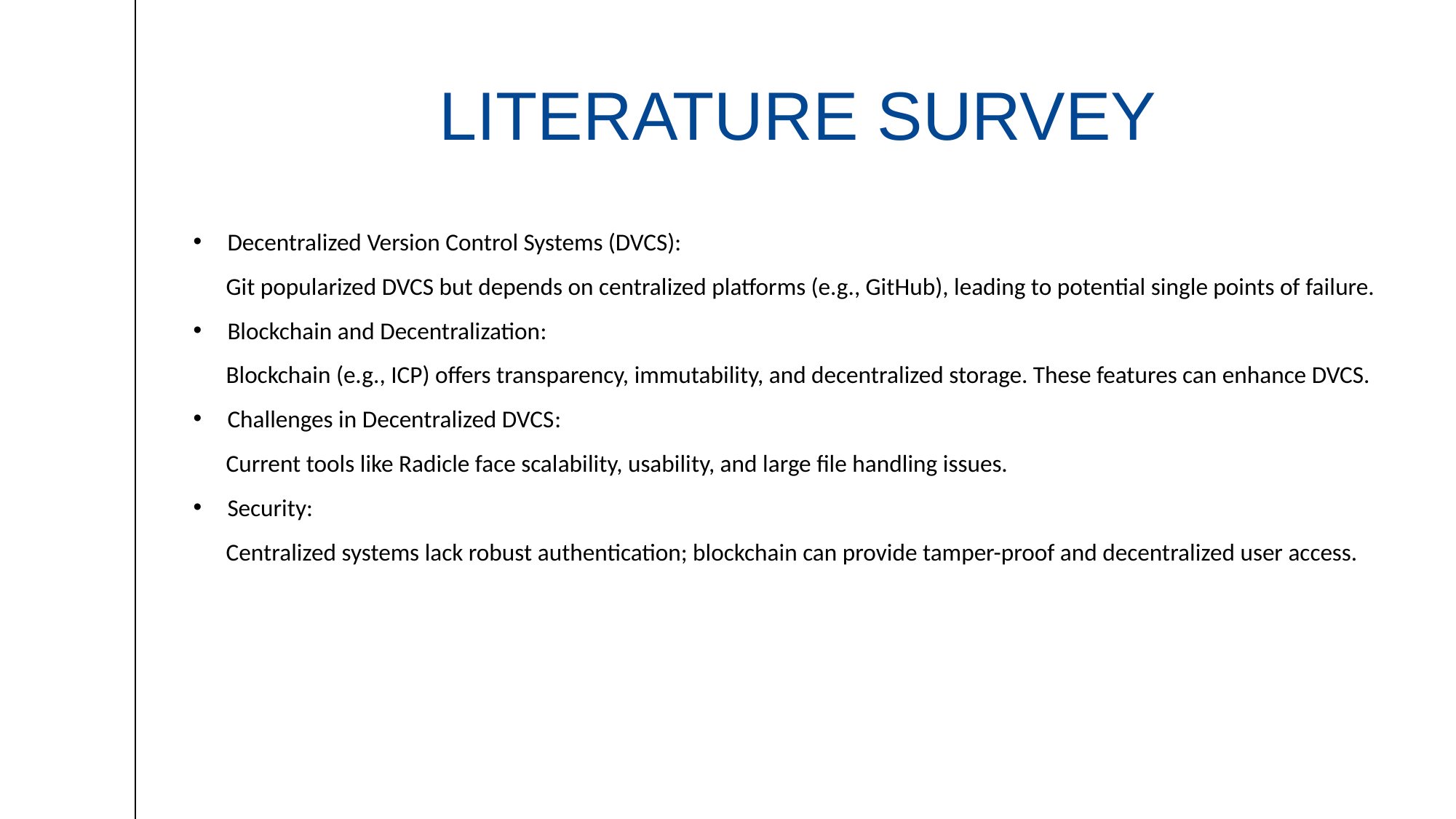

# literature survey
Decentralized Version Control Systems (DVCS):
      Git popularized DVCS but depends on centralized platforms (e.g., GitHub), leading to potential single points of failure.
Blockchain and Decentralization:
      Blockchain (e.g., ICP) offers transparency, immutability, and decentralized storage. These features can enhance DVCS.
Challenges in Decentralized DVCS:
      Current tools like Radicle face scalability, usability, and large file handling issues.
Security:
      Centralized systems lack robust authentication; blockchain can provide tamper-proof and decentralized user access.